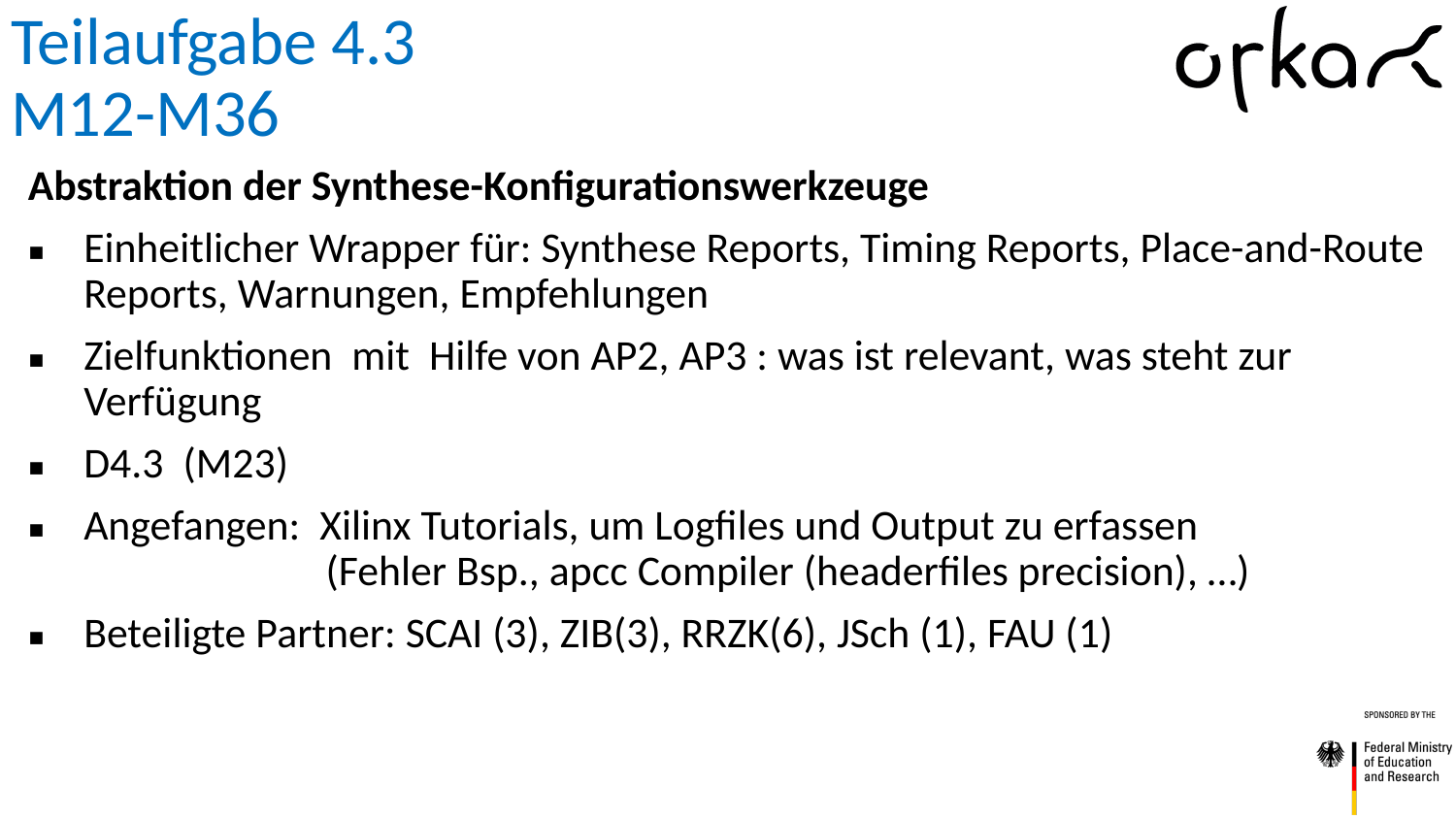

# Teilaufgabe 4.3 M12-M36
Abstraktion der Synthese-Konfigurationswerkzeuge
Einheitlicher Wrapper für: Synthese Reports, Timing Reports, Place-and-Route Reports, Warnungen, Empfehlungen
Zielfunktionen  mit  Hilfe von AP2, AP3 : was ist relevant, was steht zur Verfügung
D4.3  (M23)
Angefangen:  Xilinx Tutorials, um Logfiles und Output zu erfassen
                         (Fehler Bsp., apcc Compiler (headerfiles precision), …)
Beteiligte Partner: SCAI (3), ZIB(3), RRZK(6), JSch (1), FAU (1)